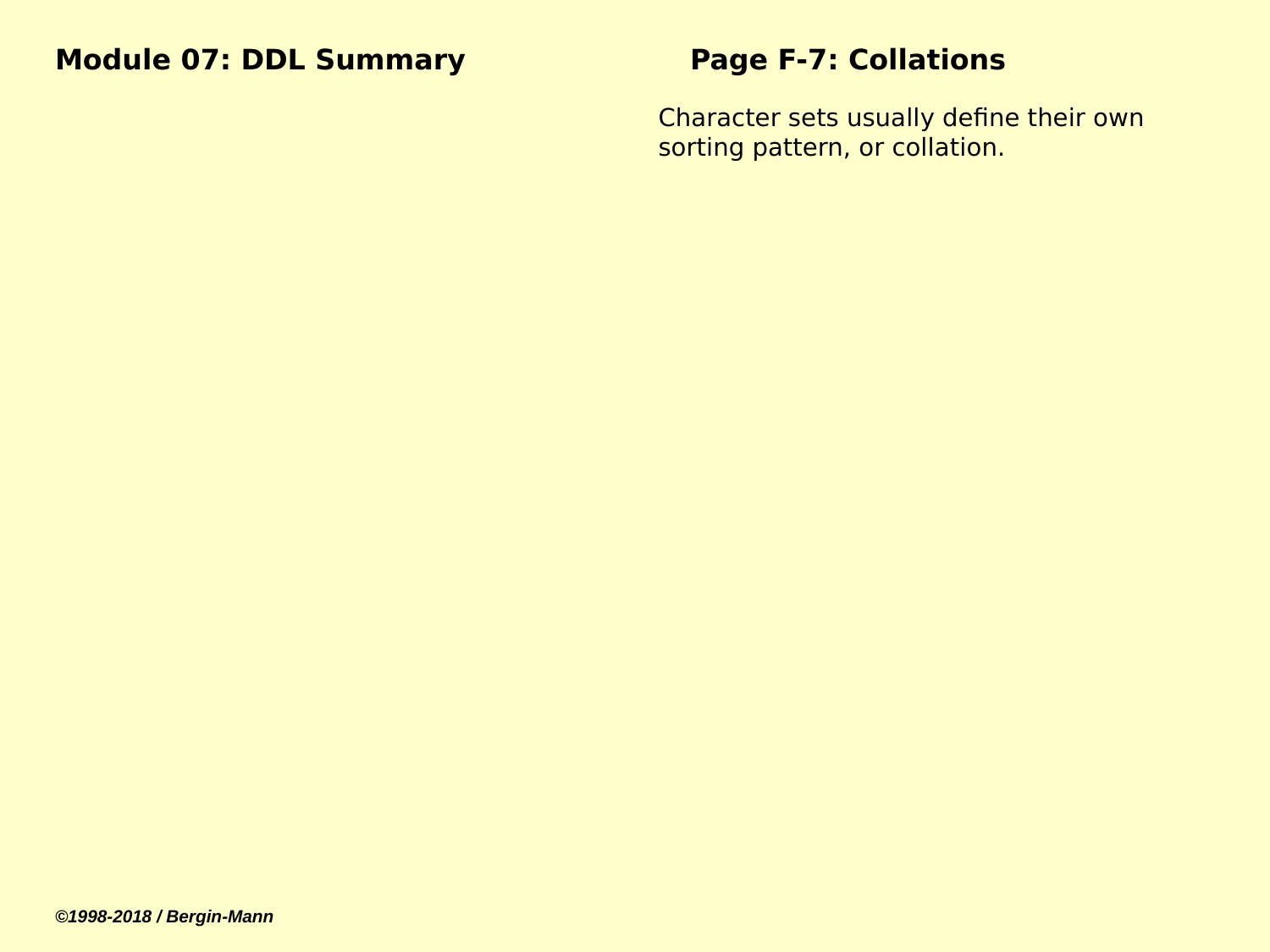

# Module 07: DDL Summary		Page F-7: Collations

Character sets usually define their own sorting pattern, or collation.
©1998-2018 / Bergin-Mann